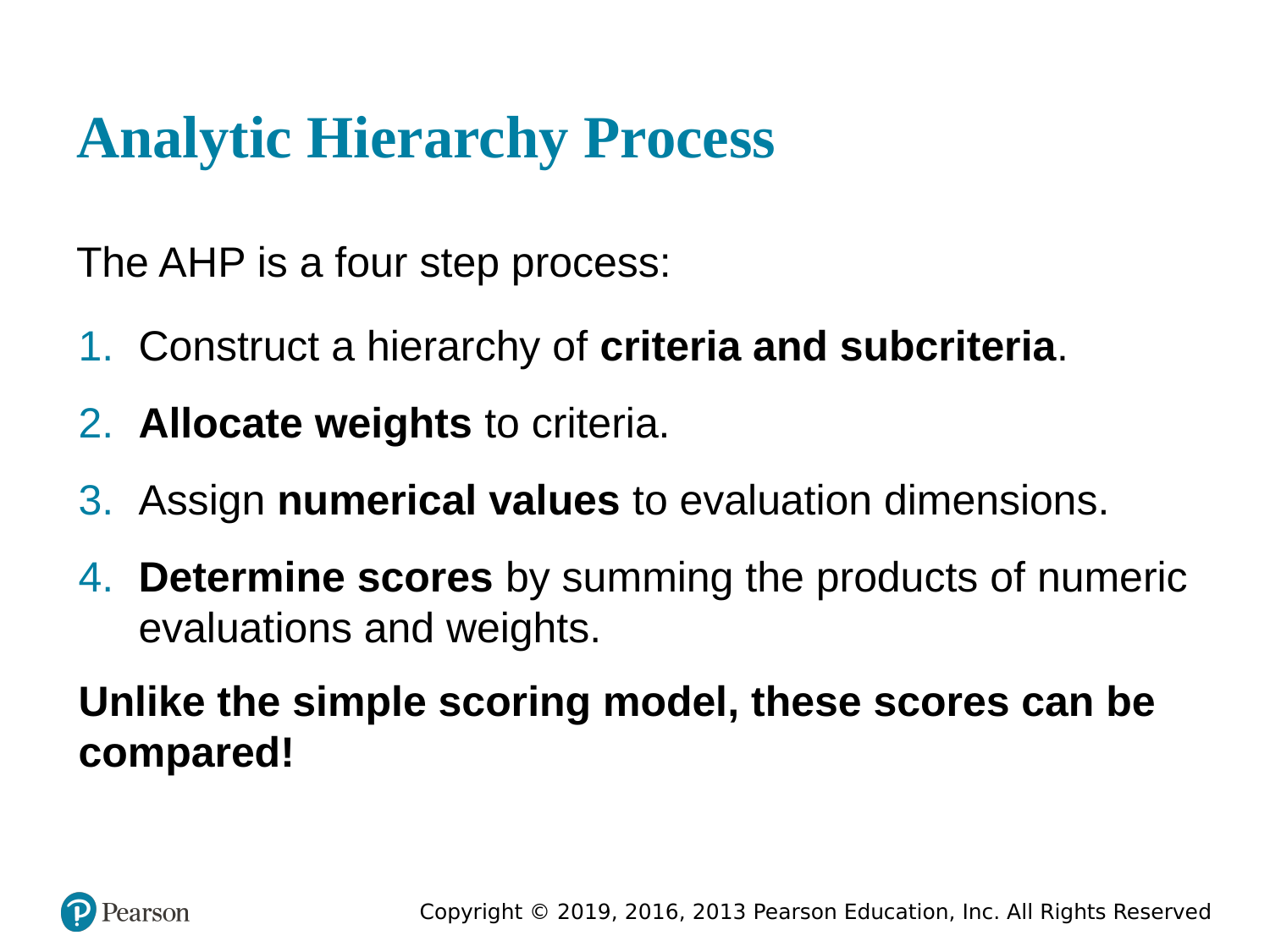

# Analytic Hierarchy Process
The A H P is a four step process:
Construct a hierarchy of criteria and subcriteria.
​Allocate weights to criteria.
Assign numerical values to evaluation dimensions.
​Determine scores by summing the products of numeric evaluations and weights.
Unlike the simple scoring model, these scores can be compared!